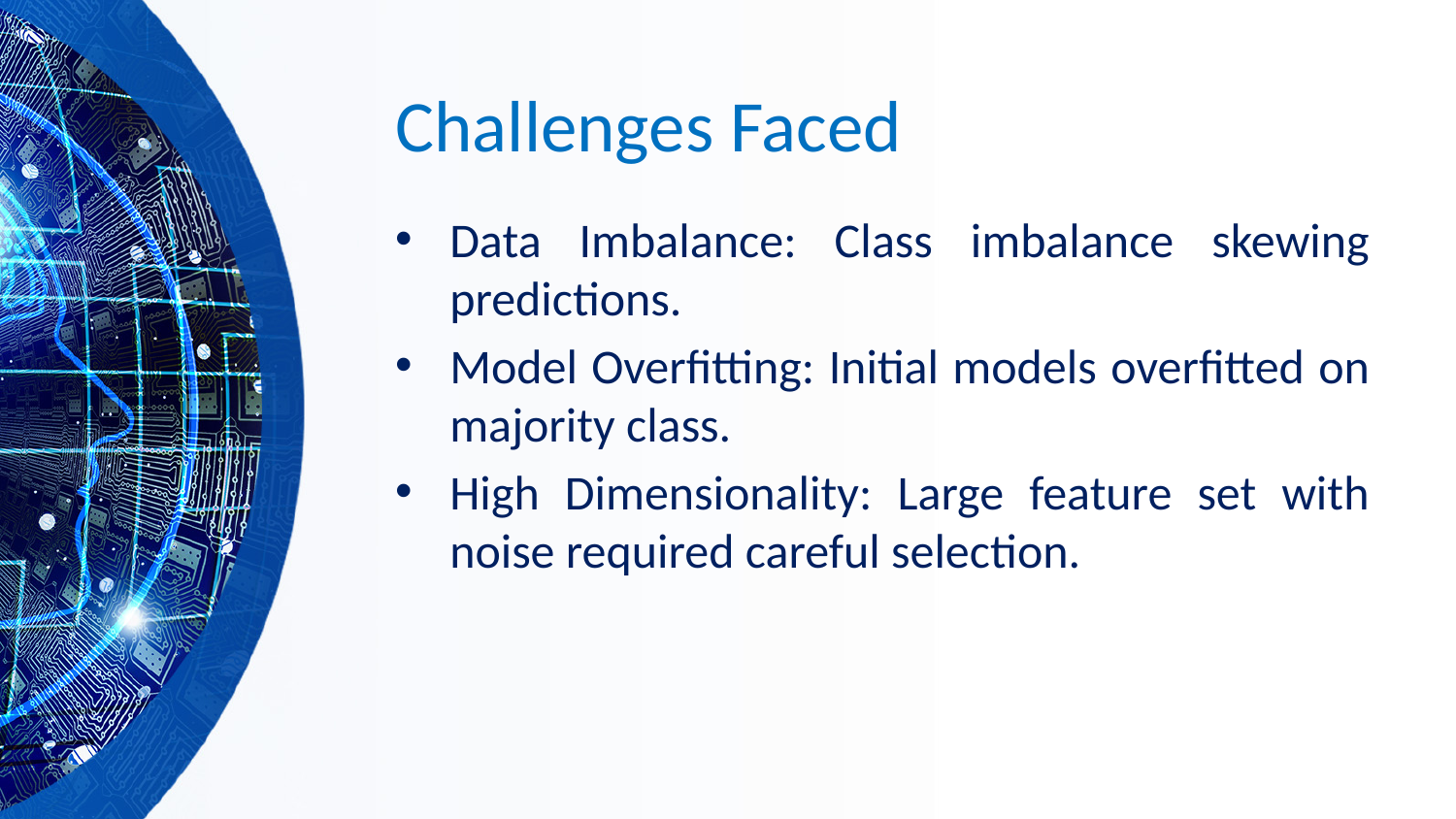

# Challenges Faced
Data Imbalance: Class imbalance skewing predictions.
Model Overfitting: Initial models overfitted on majority class.
High Dimensionality: Large feature set with noise required careful selection.